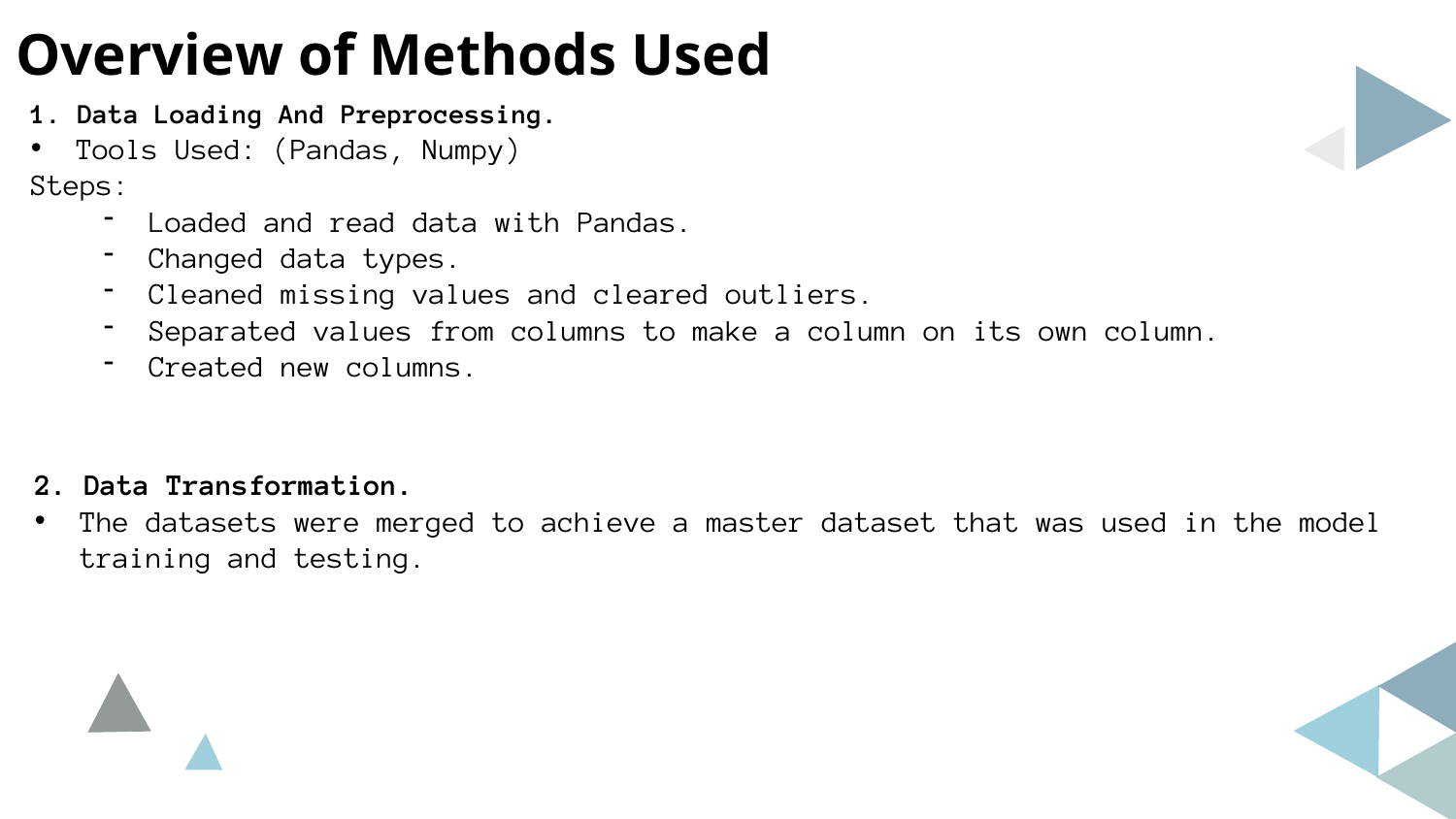

Overview of Methods Used
1. Data Loading And Preprocessing.
Tools Used: (Pandas, Numpy)
Steps:
Loaded and read data with Pandas.
Changed data types.
Cleaned missing values and cleared outliers.
Separated values from columns to make a column on its own column.
Created new columns.
2. Data Transformation.
The datasets were merged to achieve a master dataset that was used in the model training and testing.